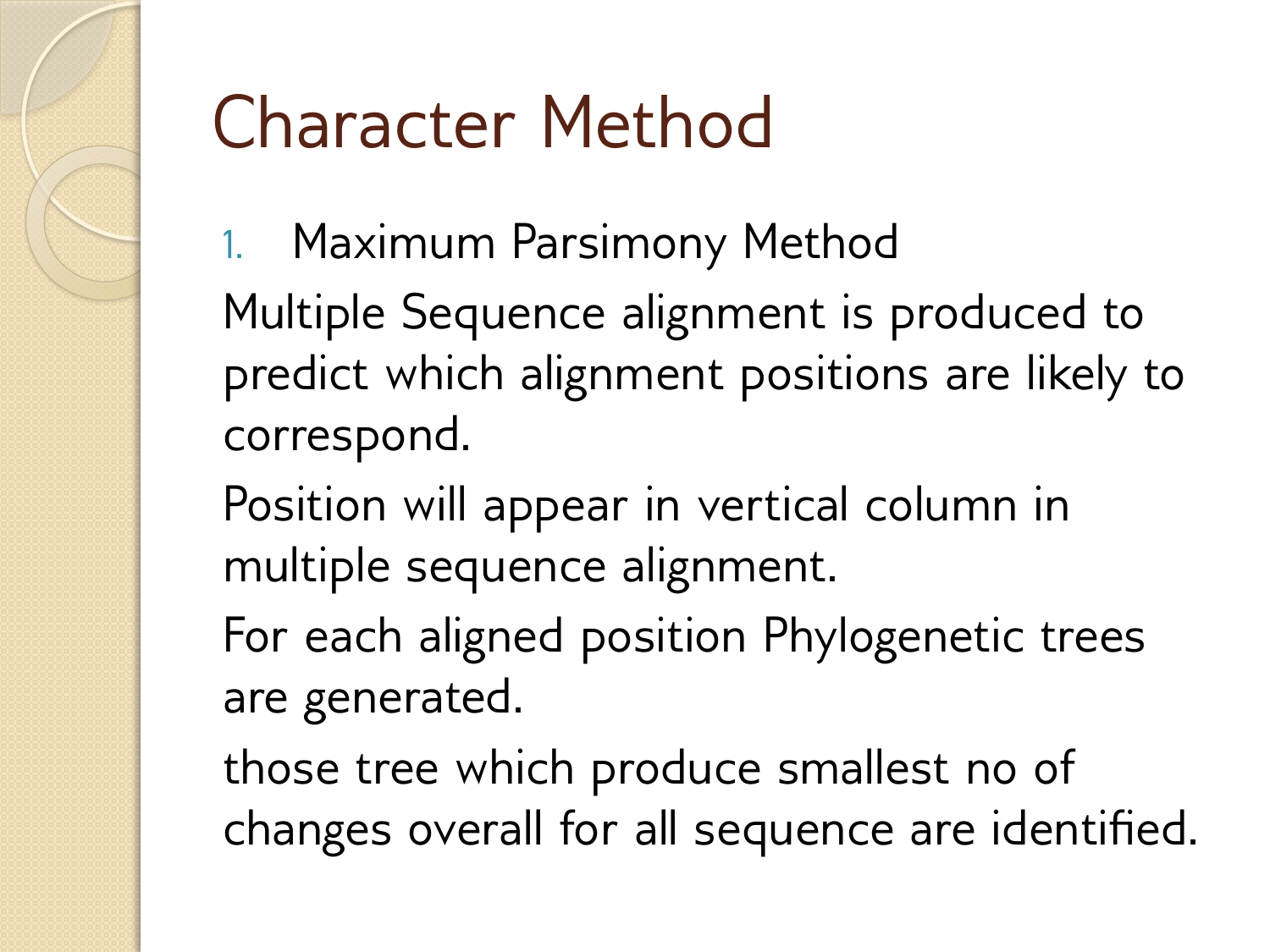

# Character Method
Maximum Parsimony Method
	Multiple Sequence alignment is produced to predict which alignment positions are likely to correspond.
	Position will appear in vertical column in multiple sequence alignment.
	For each aligned position Phylogenetic trees are generated.
	those tree which produce smallest no of changes overall for all sequence are identified.